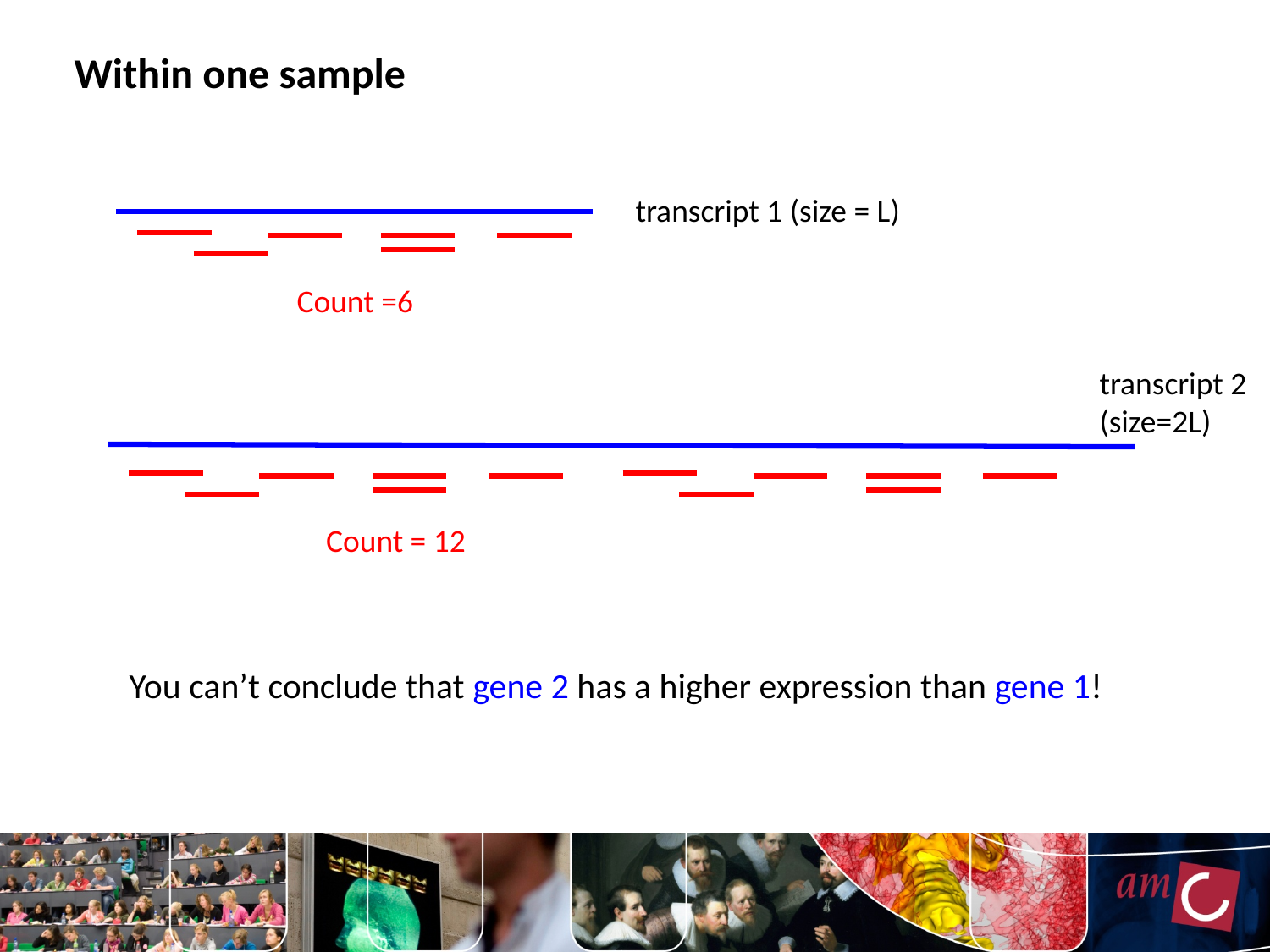

Within one sample
transcript 1 (size = L)
Count =6
transcript 2
(size=2L)
Count = 12
You can’t conclude that gene 2 has a higher expression than gene 1!